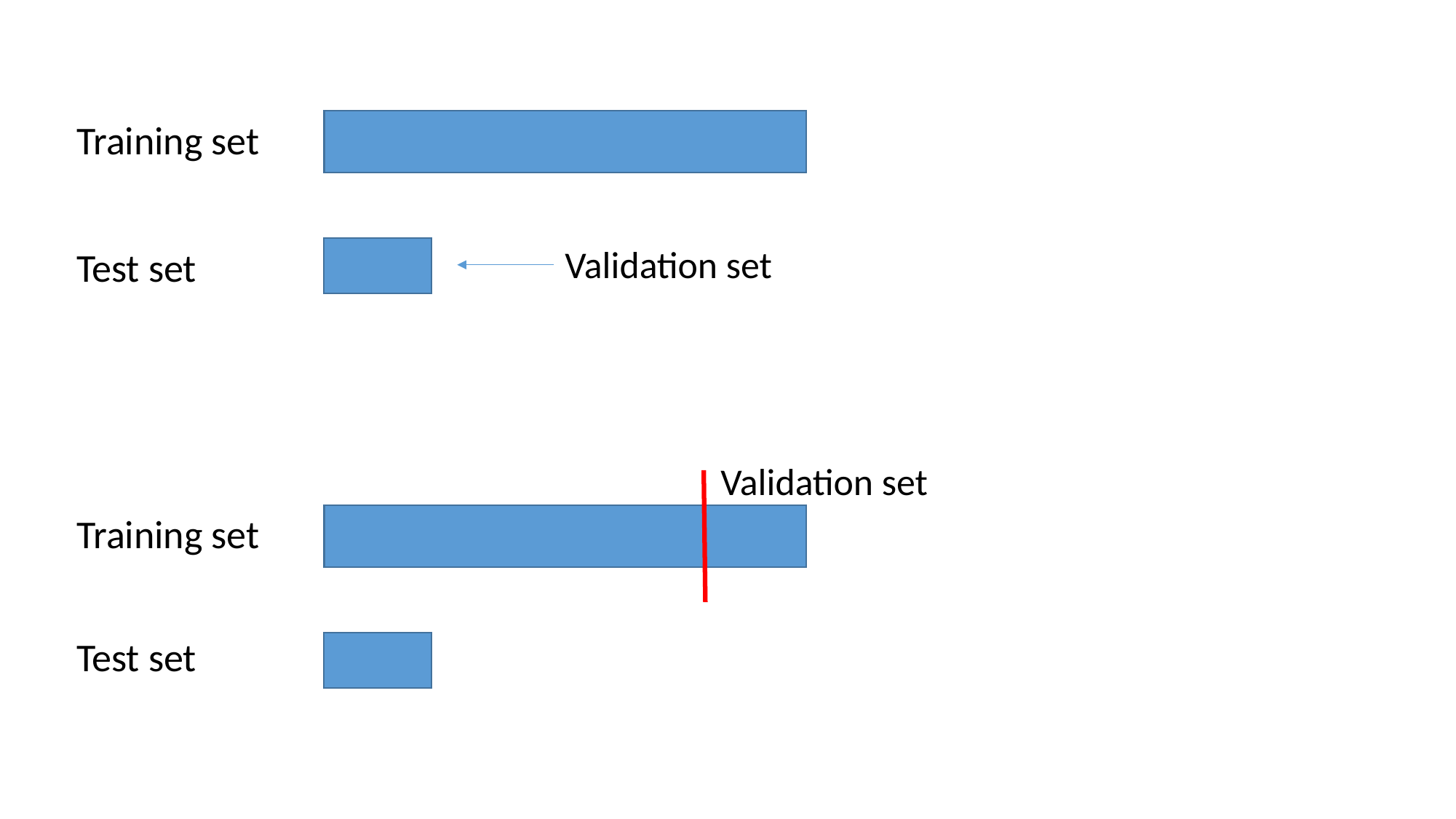

Training set

Validation set
Test set
Validation set

Training set
Test set